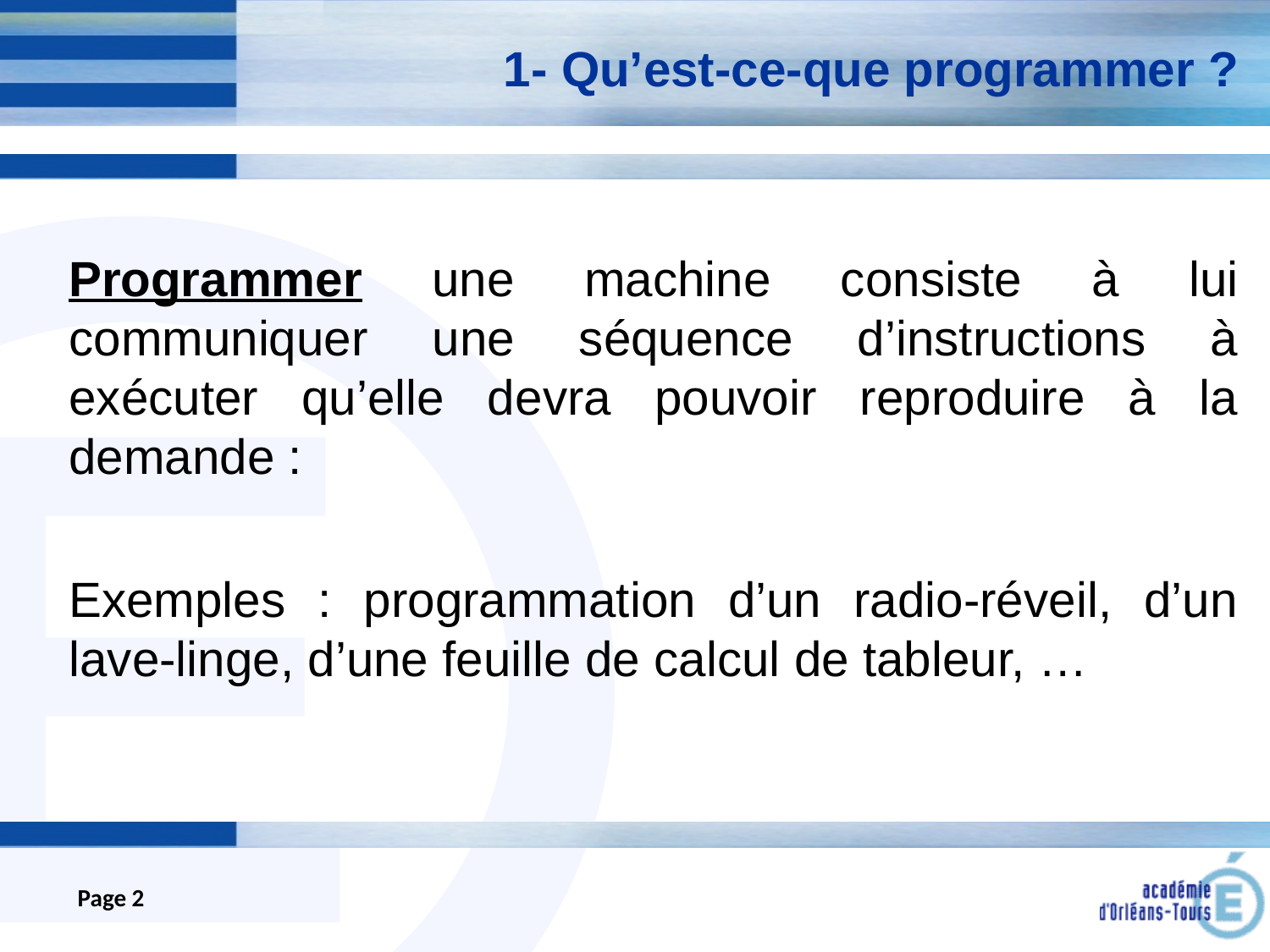

# 1- Qu’est-ce-que programmer ?

Programmer une machine consiste à lui communiquer une séquence d’instructions à exécuter qu’elle devra pouvoir reproduire à la demande :

Exemples : programmation d’un radio-réveil, d’un lave-linge, d’une feuille de calcul de tableur, …

Page 2